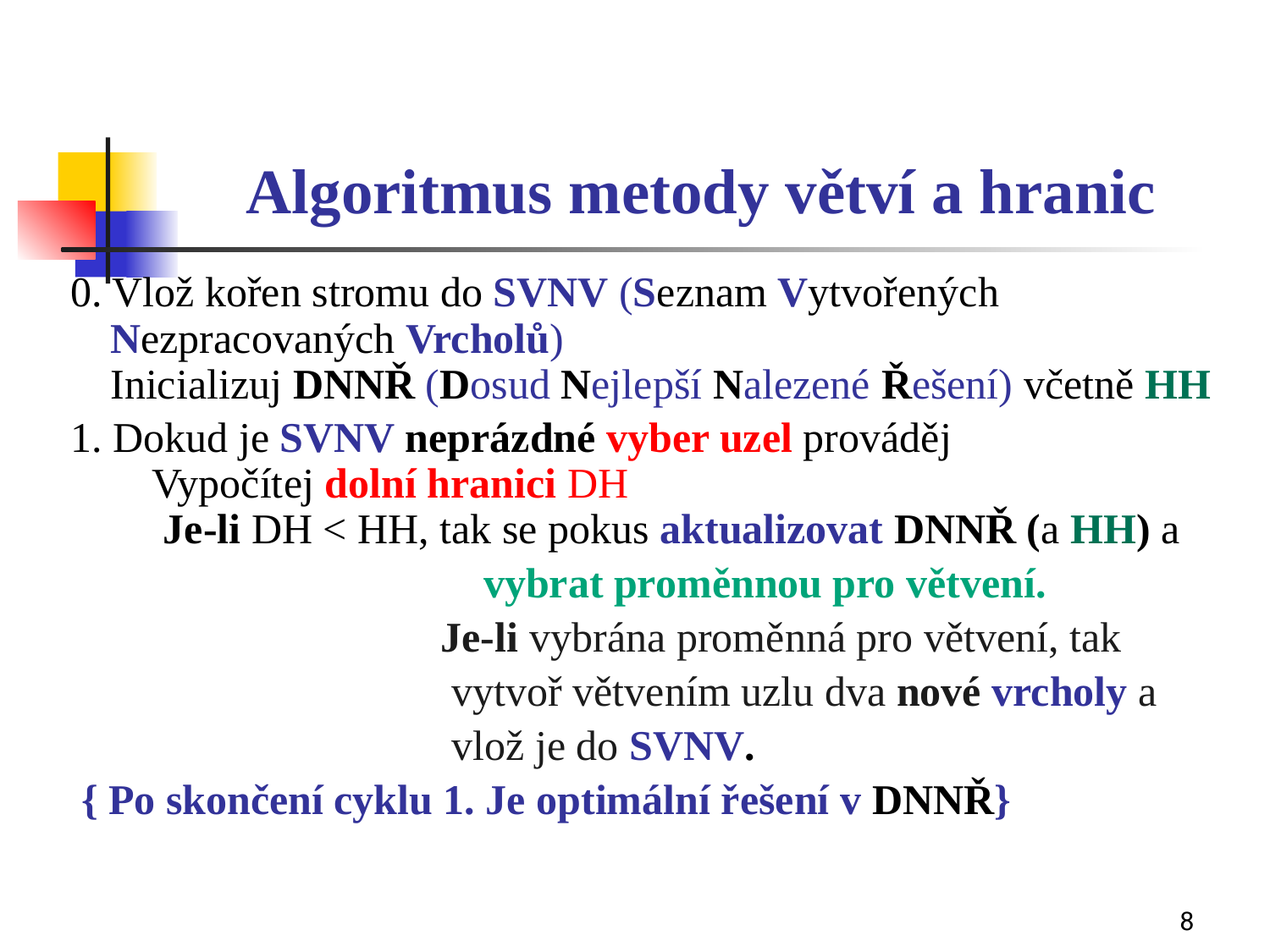

# Algoritmus metody větví a hranic
0. Vlož kořen stromu do SVNV (Seznam Vytvořených Nezpracovaných Vrcholů)
Inicializuj DNNŘ (Dosud Nejlepší Nalezené Řešení) včetně HH
1. Dokud je SVNV neprázdné vyber uzel prováděj
    Vypočítej dolní hranici DH
     Je-li DH < HH, tak se pokus aktualizovat DNNŘ (a HH) a
                                       vybrat proměnnou pro větvení.
                                   Je-li vybrána proměnná pro větvení, tak
                                    vytvoř větvením uzlu dva nové vrcholy a
                                    vlož je do SVNV.
 { Po skončení cyklu 1. Je optimální řešení v DNNŘ}

8